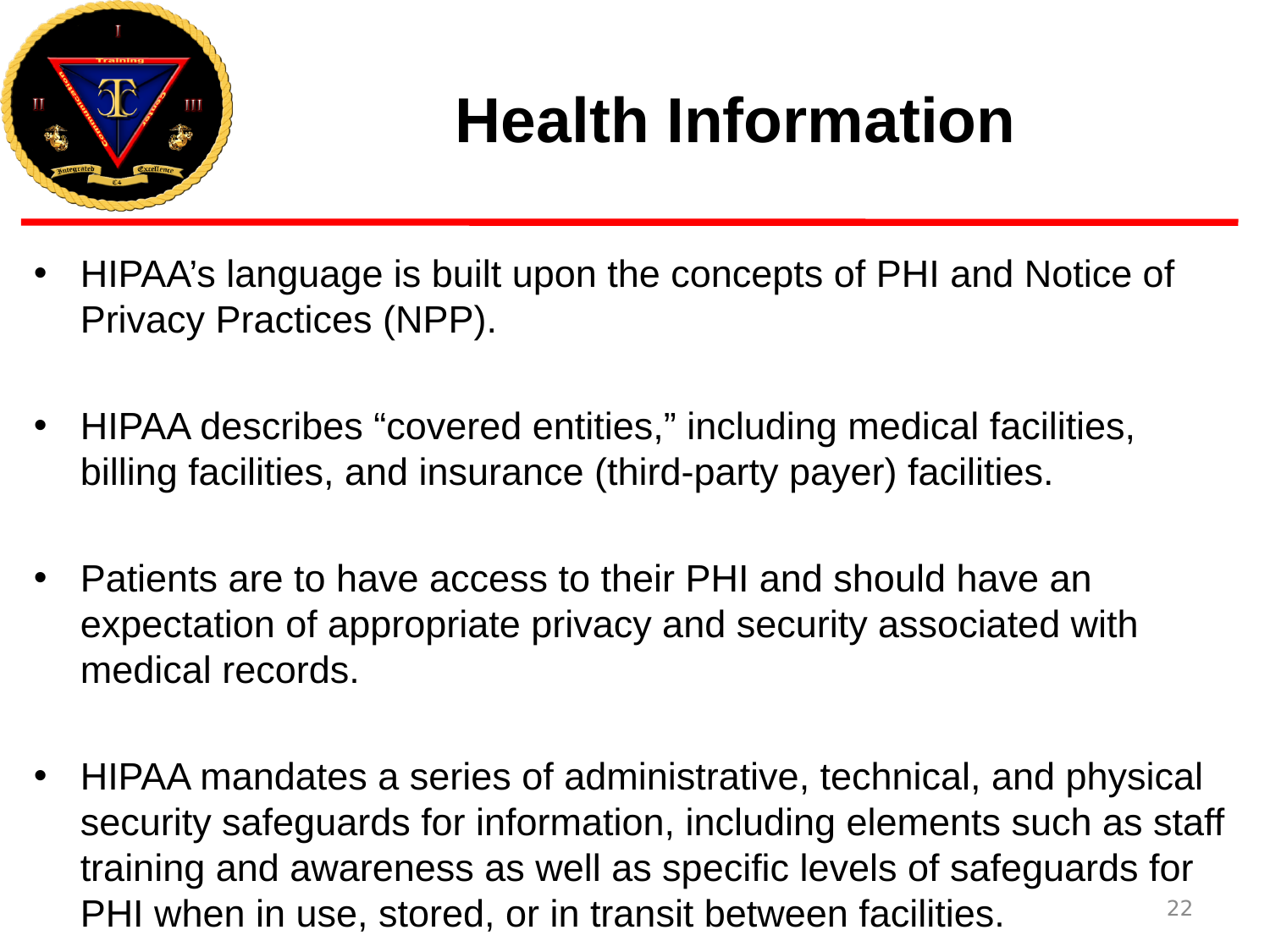

# Health Information
HIPAA’s language is built upon the concepts of PHI and Notice of Privacy Practices (NPP).

HIPAA describes “covered entities,” including medical facilities, billing facilities, and insurance (third-party payer) facilities.

Patients are to have access to their PHI and should have an expectation of appropriate privacy and security associated with medical records.

HIPAA mandates a series of administrative, technical, and physical security safeguards for information, including elements such as staff training and awareness as well as specific levels of safeguards for PHI when in use, stored, or in transit between facilities.
22